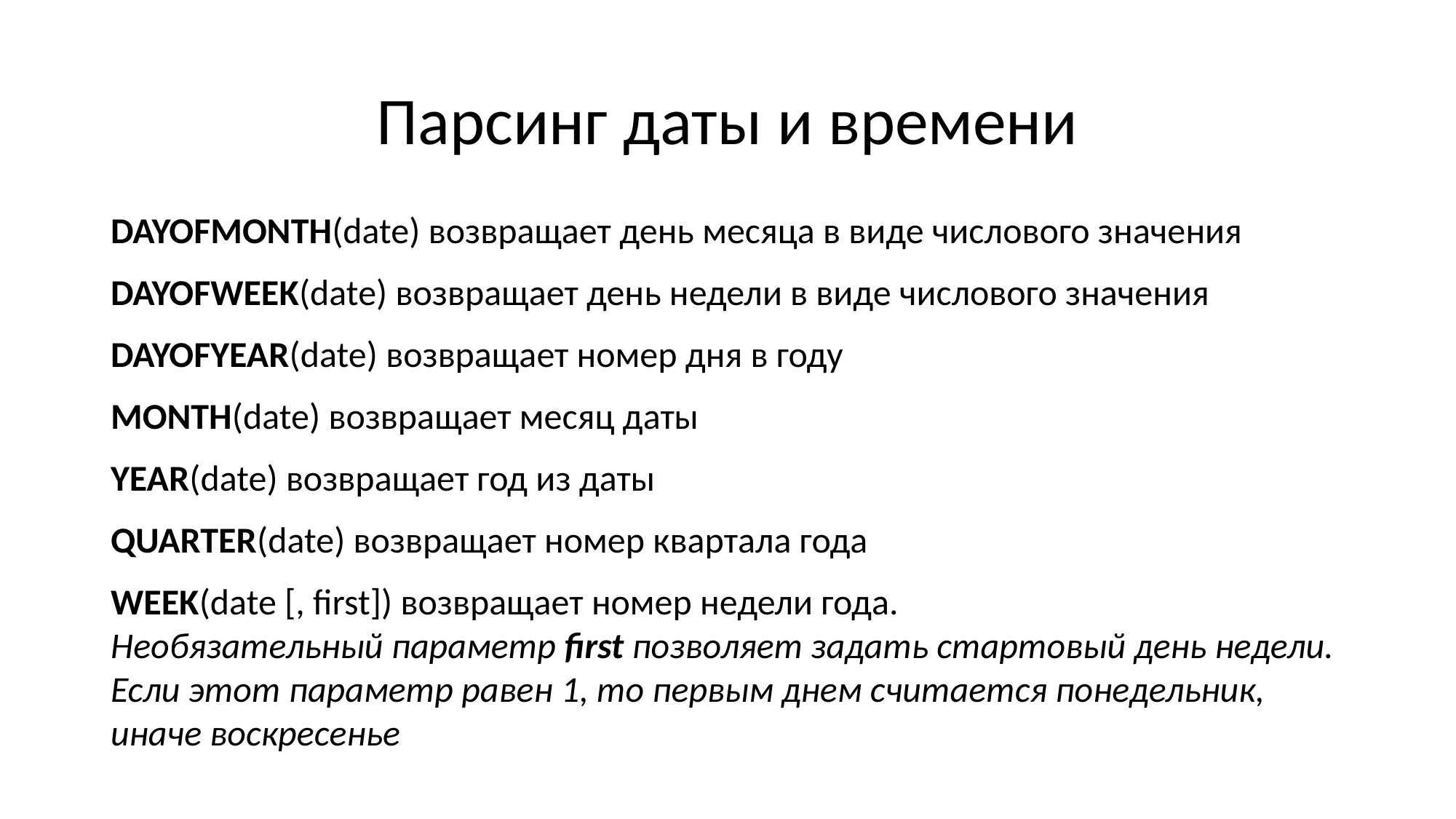

# Парсинг даты и времени
DAYOFMONTH(date) возвращает день месяца в виде числового значения
DAYOFWEEK(date) возвращает день недели в виде числового значения
DAYOFYEAR(date) возвращает номер дня в году
MONTH(date) возвращает месяц даты
YEAR(date) возвращает год из даты
QUARTER(date) возвращает номер квартала года
WEEK(date [, first]) возвращает номер недели года.
Необязательный параметр first позволяет задать стартовый день недели. Если этот параметр равен 1, то первым днем считается понедельник, иначе воскресенье